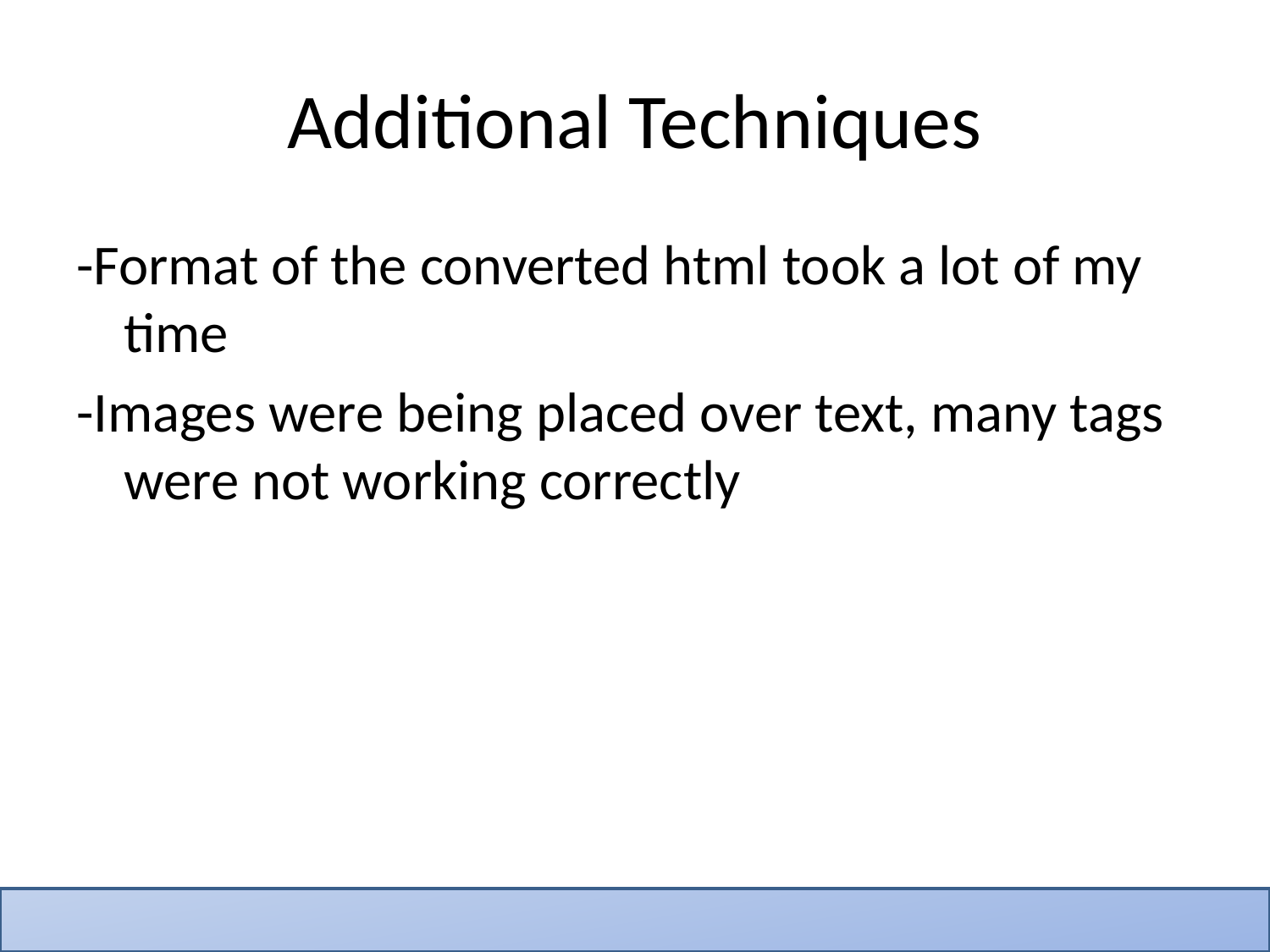

# Additional Techniques
-Format of the converted html took a lot of my time
-Images were being placed over text, many tags were not working correctly